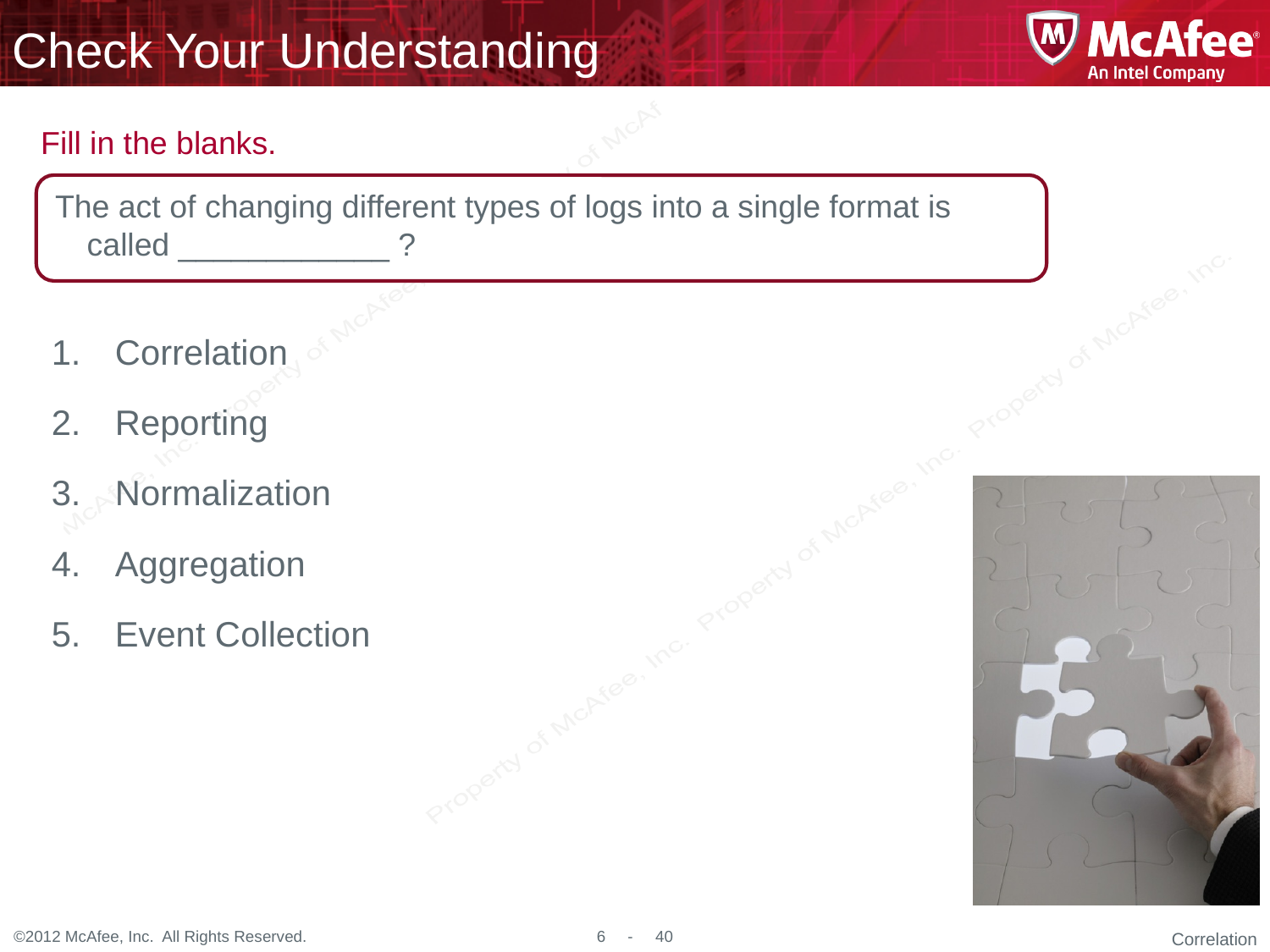

The act of changing different types of logs into a single format is called ____________ ?
Correlation
Reporting
Normalization
Aggregation
Event Collection
Correlation